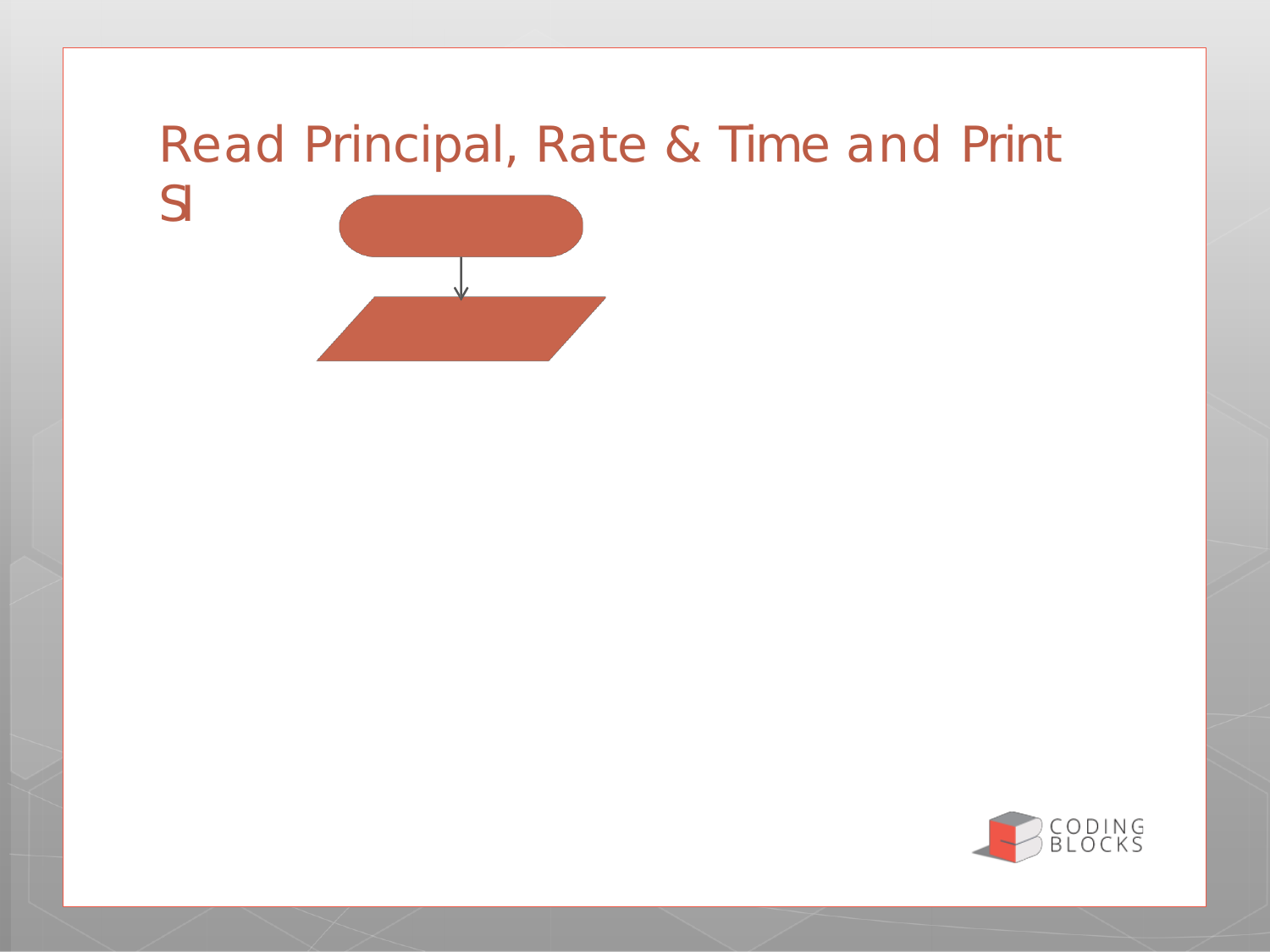

Read Principal, Rate & Time and Print SI
Start
Read P, R, T